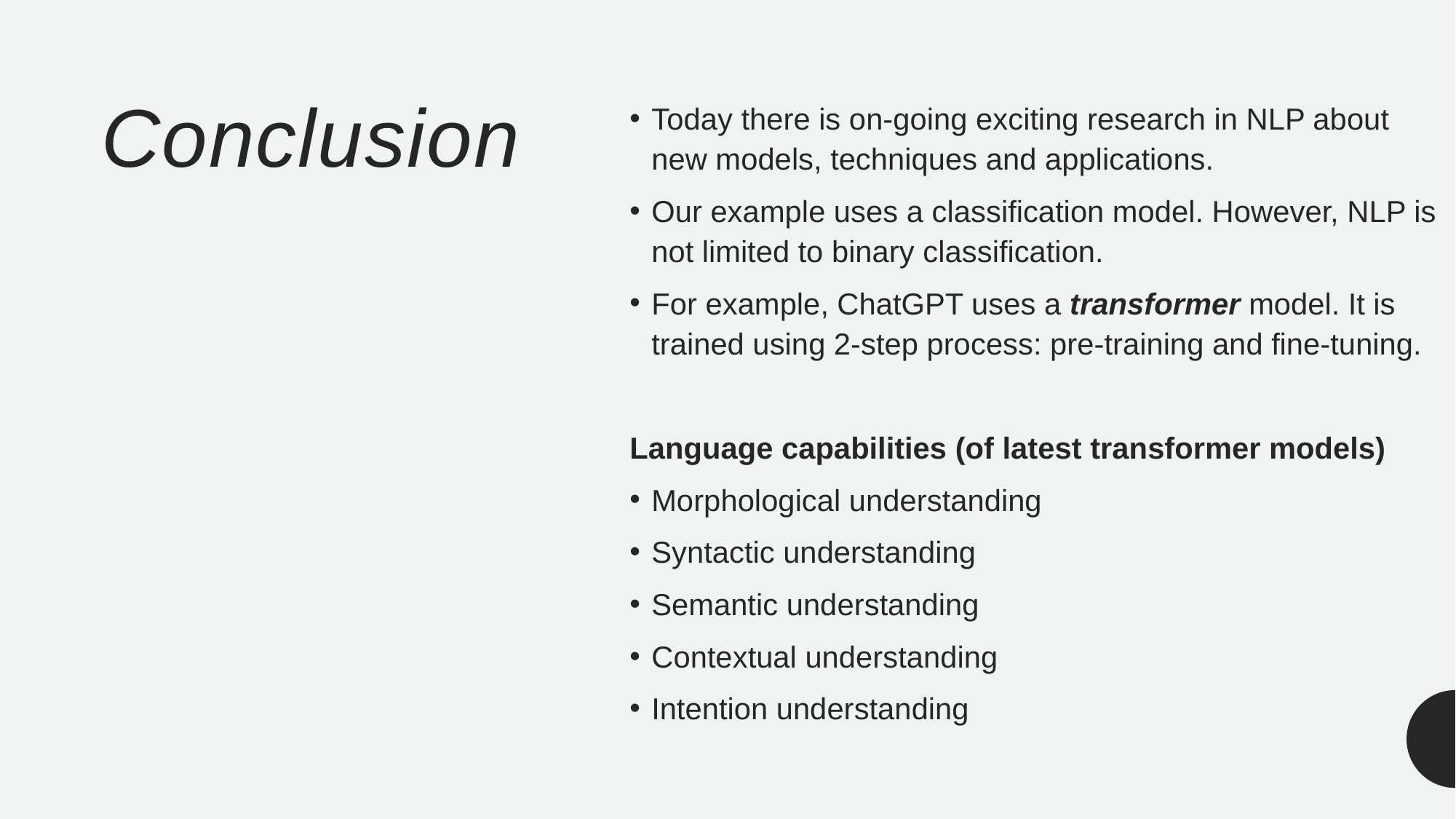

# Conclusion
Today there is on-going exciting research in NLP about new models, techniques and applications.
Our example uses a classification model. However, NLP is not limited to binary classification.
For example, ChatGPT uses a transformer model. It is trained using 2-step process: pre-training and fine-tuning.

Language capabilities (of latest transformer models)
Morphological understanding
Syntactic understanding
Semantic understanding
Contextual understanding
Intention understanding